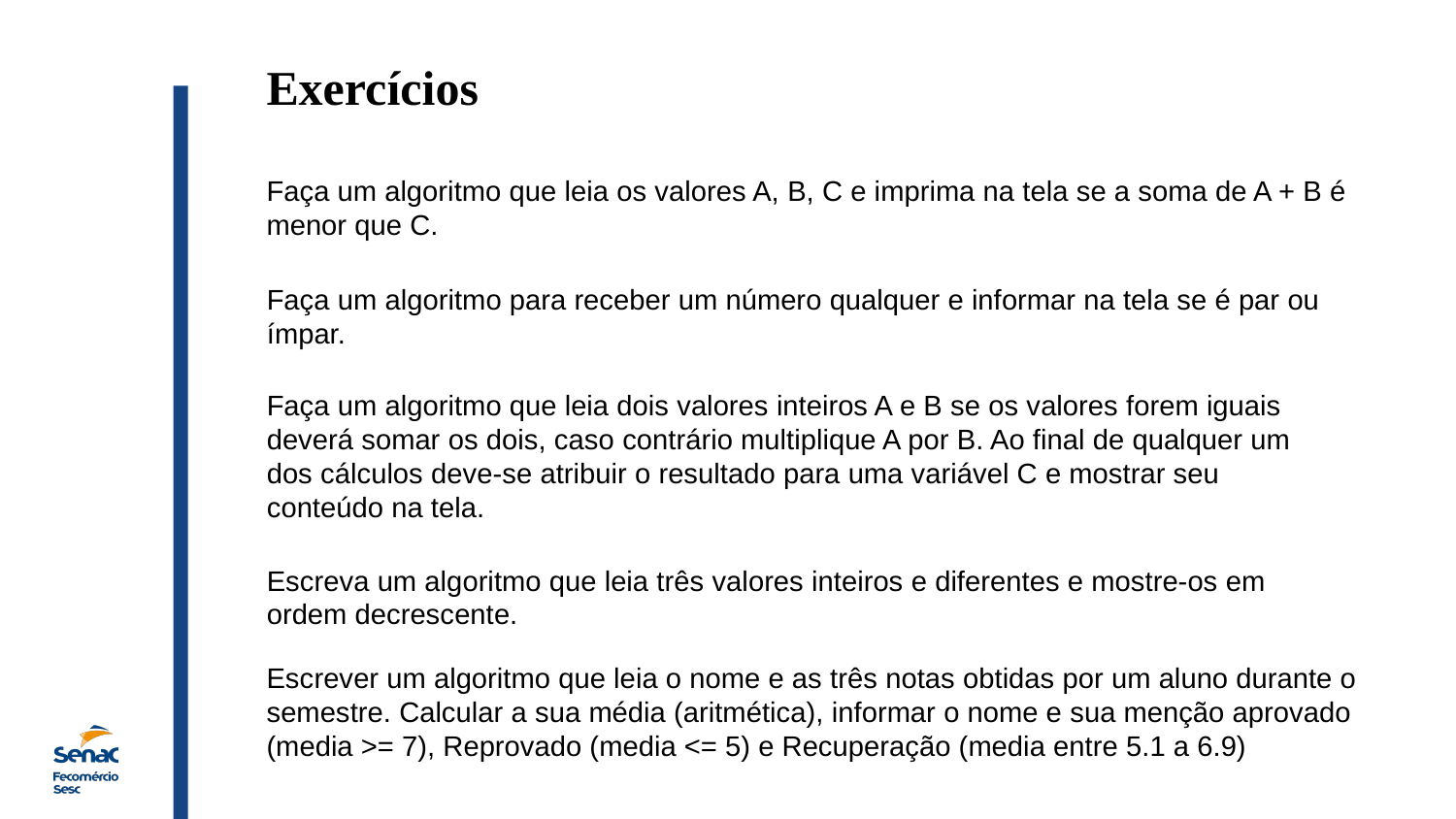

Exercícios
Faça um algoritmo que leia os valores A, B, C e imprima na tela se a soma de A + B é menor que C.
Faça um algoritmo para receber um número qualquer e informar na tela se é par ou ímpar.
Faça um algoritmo que leia dois valores inteiros A e B se os valores forem iguais deverá somar os dois, caso contrário multiplique A por B. Ao final de qualquer um dos cálculos deve-se atribuir o resultado para uma variável C e mostrar seu conteúdo na tela.
Escreva um algoritmo que leia três valores inteiros e diferentes e mostre-os em ordem decrescente.

Escrever um algoritmo que leia o nome e as três notas obtidas por um aluno durante o semestre. Calcular a sua média (aritmética), informar o nome e sua menção aprovado (media >= 7), Reprovado (media <= 5) e Recuperação (media entre 5.1 a 6.9)